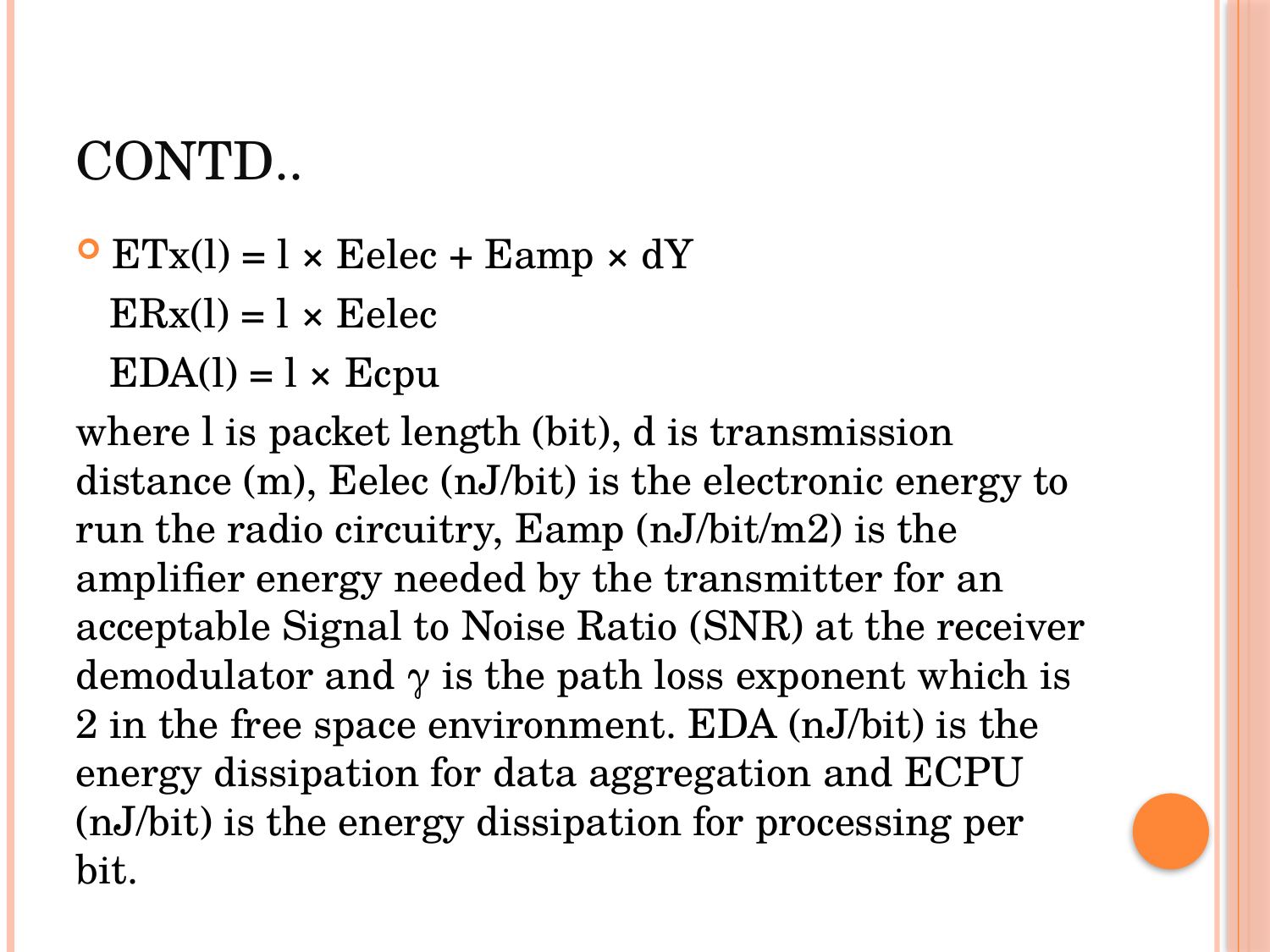

# Contd..
ETx(l) = l × Eelec + Eamp × dY
   ERx(l) = l × Eelec
   EDA(l) = l × Ecpu
where l is packet length (bit), d is transmission            distance (m), Eelec (nJ/bit) is the electronic energy to run the radio circuitry, Eamp (nJ/bit/m2) is the amplifier energy needed by the transmitter for an acceptable Signal to Noise Ratio (SNR) at the receiver demodulator and γ is the path loss exponent which is 2 in the free space environment. EDA (nJ/bit) is the energy dissipation for data aggregation and ECPU (nJ/bit) is the energy dissipation for processing per bit.